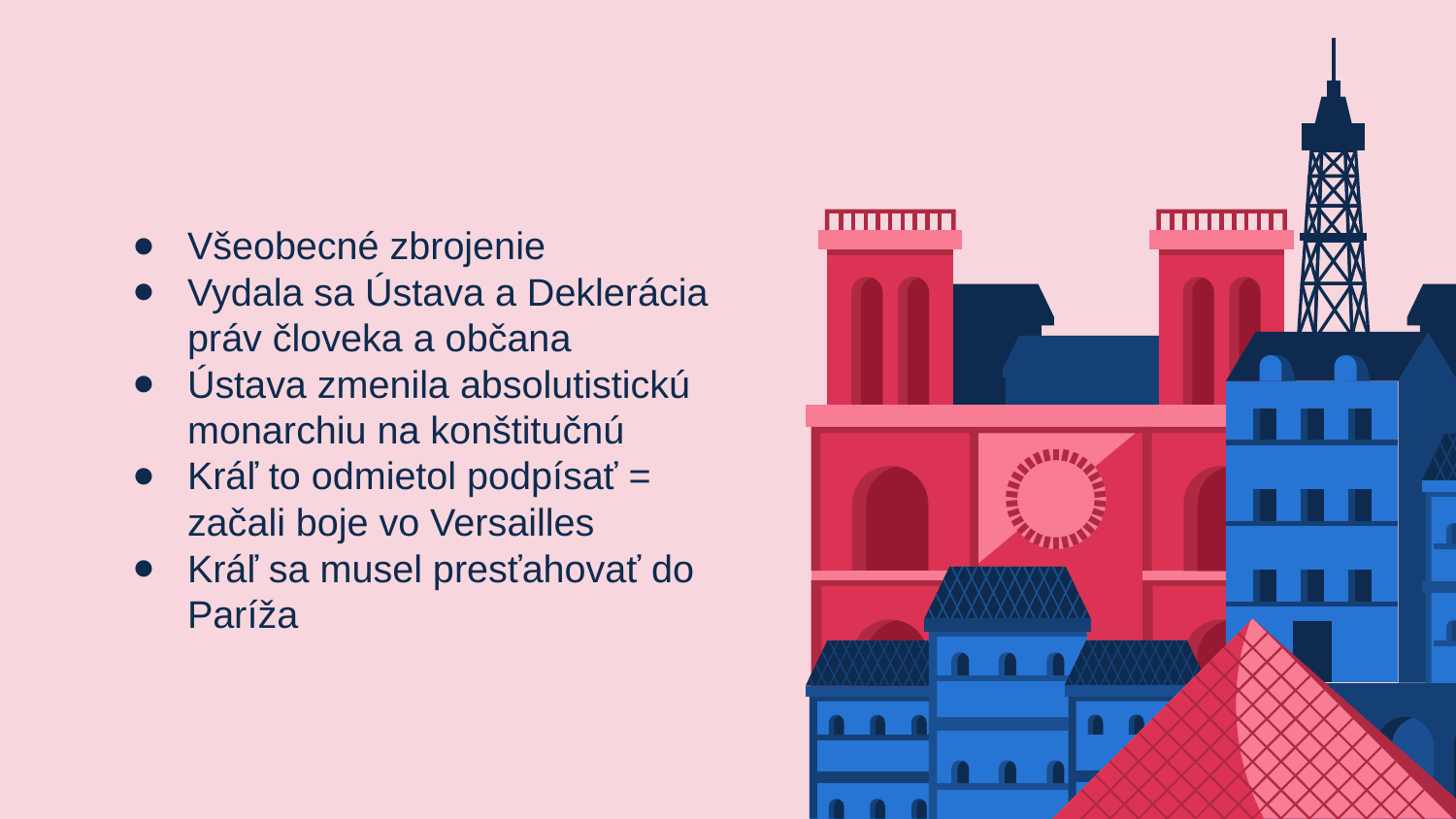

Všeobecné zbrojenie
Vydala sa Ústava a Deklerácia práv človeka a občana
Ústava zmenila absolutistickú monarchiu na konštitučnú
Kráľ to odmietol podpísať = začali boje vo Versailles
Kráľ sa musel presťahovať do Paríža